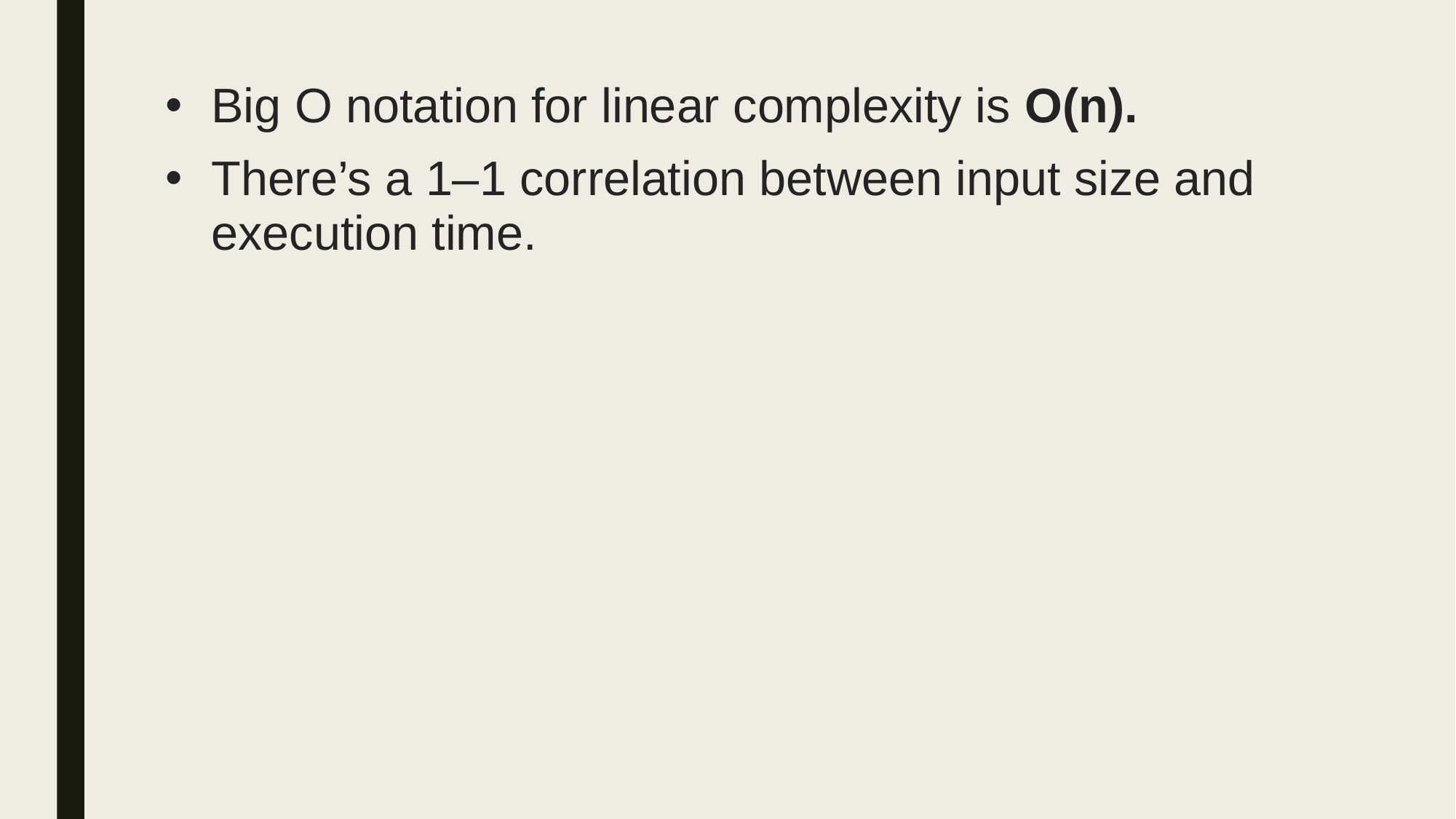

Big O notation for linear complexity is O(n).
There’s a 1–1 correlation between input size and execution time.